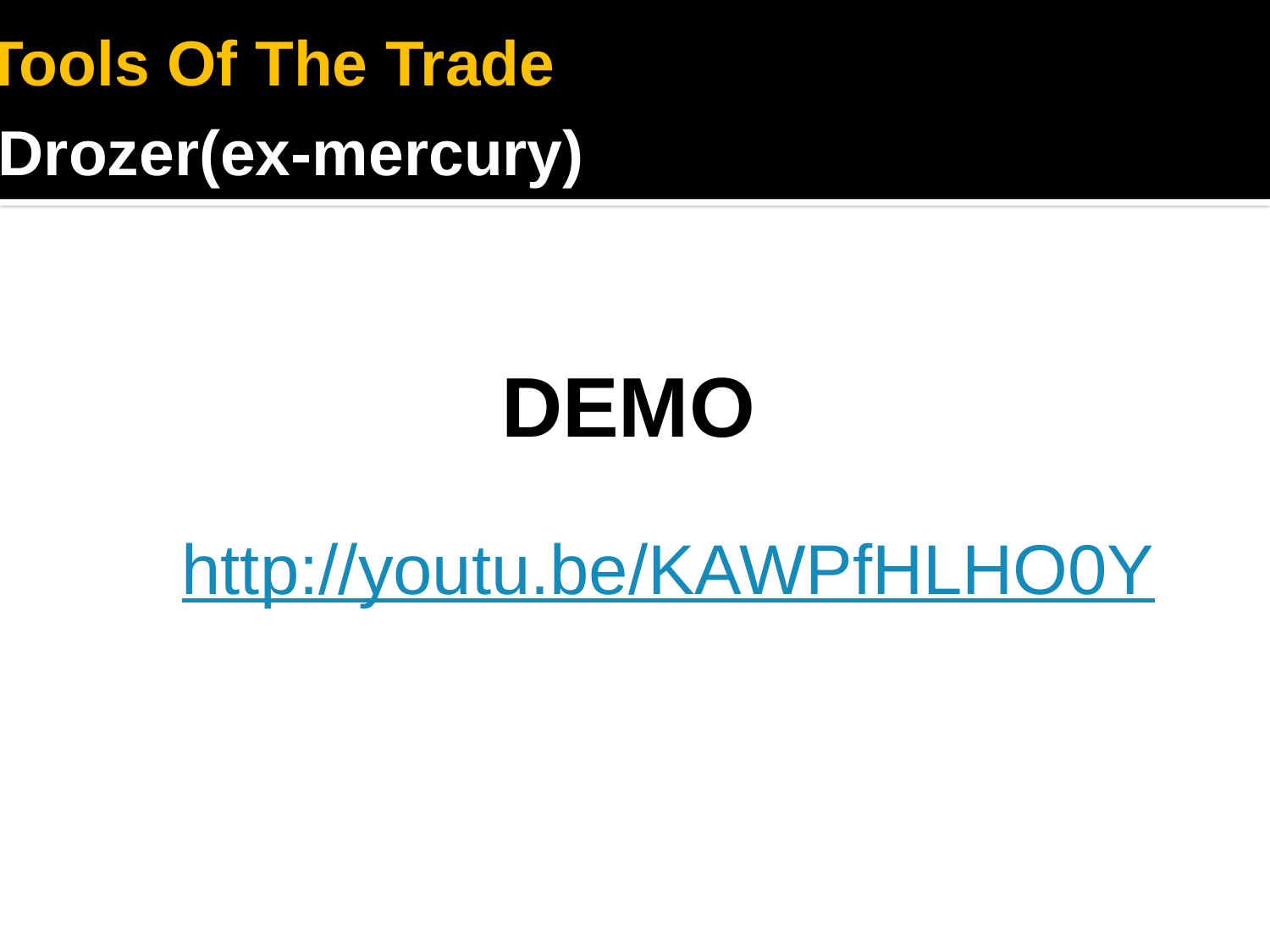

Tools Of The Trade
Drozer(ex-mercury)
DEMO
http://youtu.be/KAWPfHLHO0Y